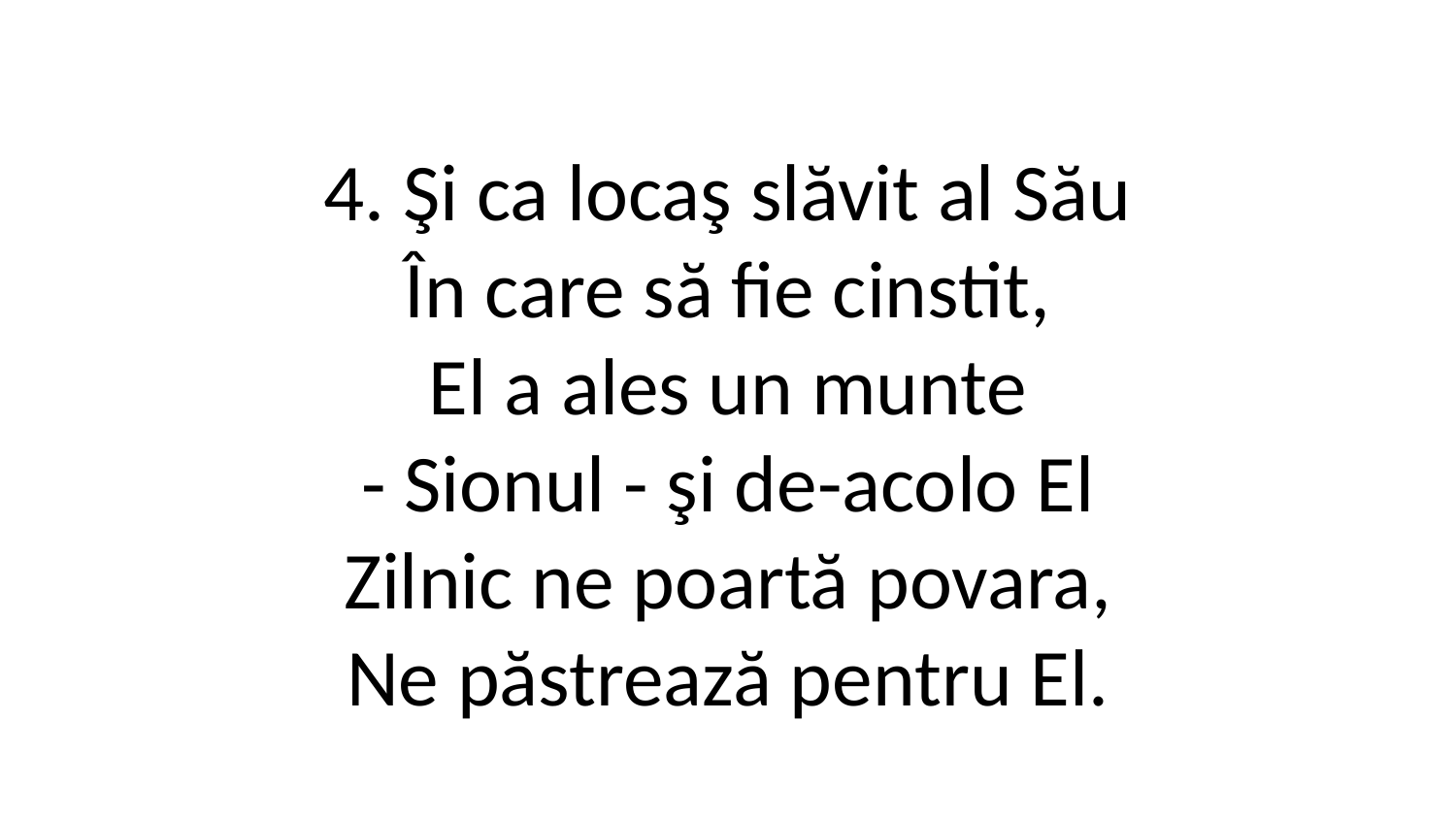

4. Şi ca locaş slăvit al Său
În care să fie cinstit,
El a ales un munte
- Sionul - şi de-acolo El
Zilnic ne poartă povara,
Ne păstrează pentru El.